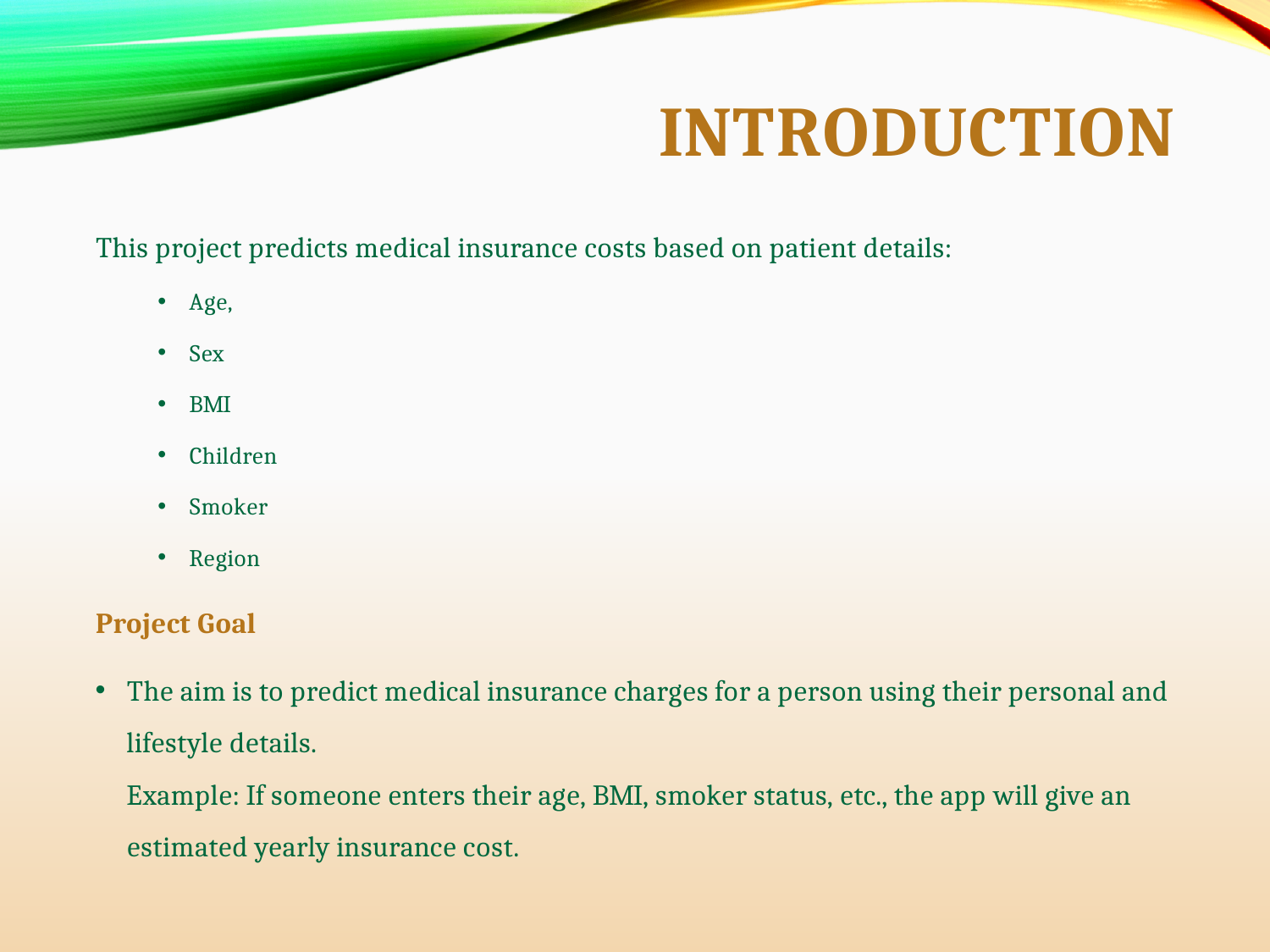

# Introduction
This project predicts medical insurance costs based on patient details:
Age,
Sex
BMI
Children
Smoker
Region
Project Goal
The aim is to predict medical insurance charges for a person using their personal and lifestyle details.
Example: If someone enters their age, BMI, smoker status, etc., the app will give an estimated yearly insurance cost.